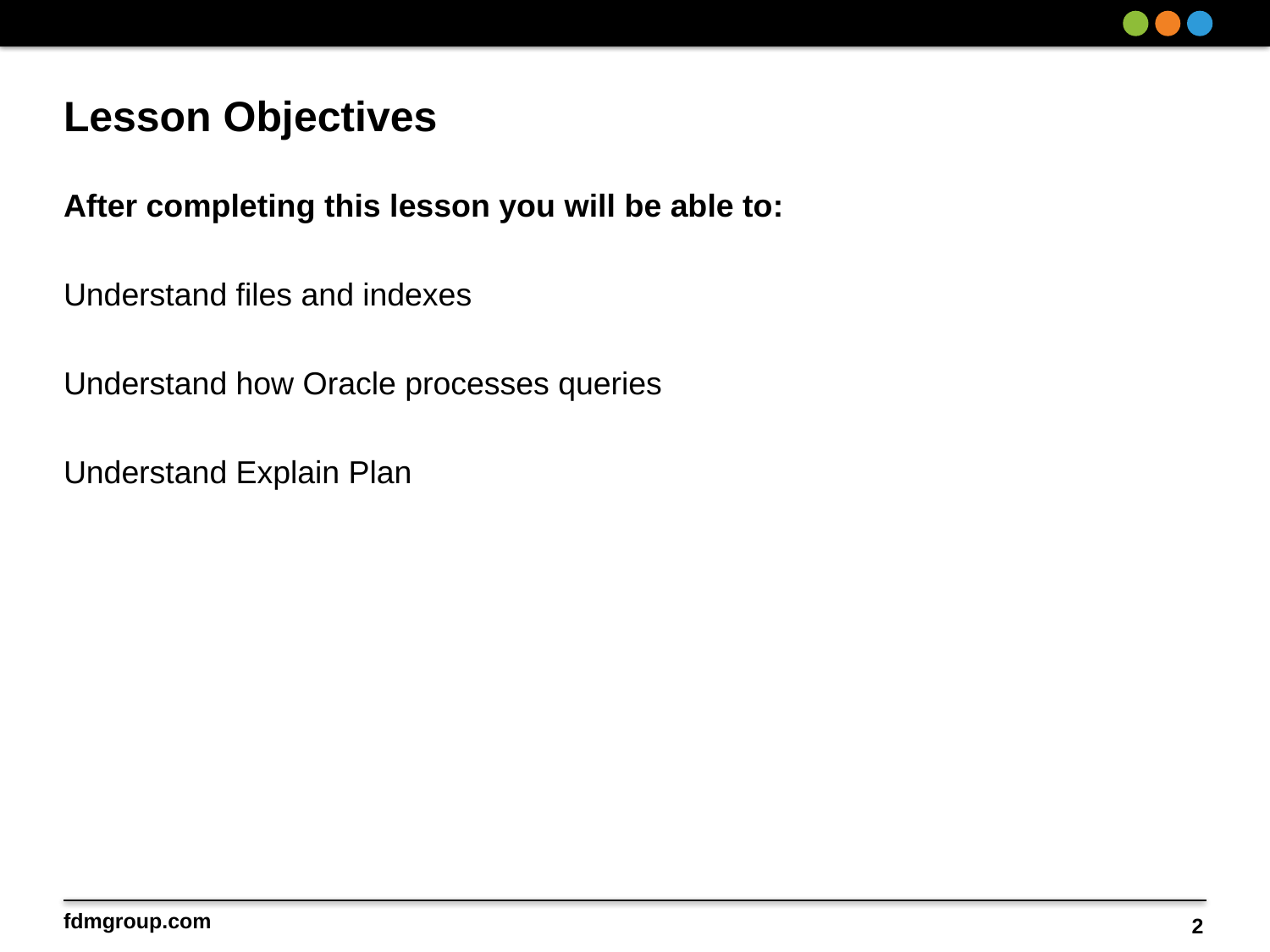

# Lesson Objectives
After completing this lesson you will be able to:

Understand files and indexes

Understand how Oracle processes queries

Understand Explain Plan
2